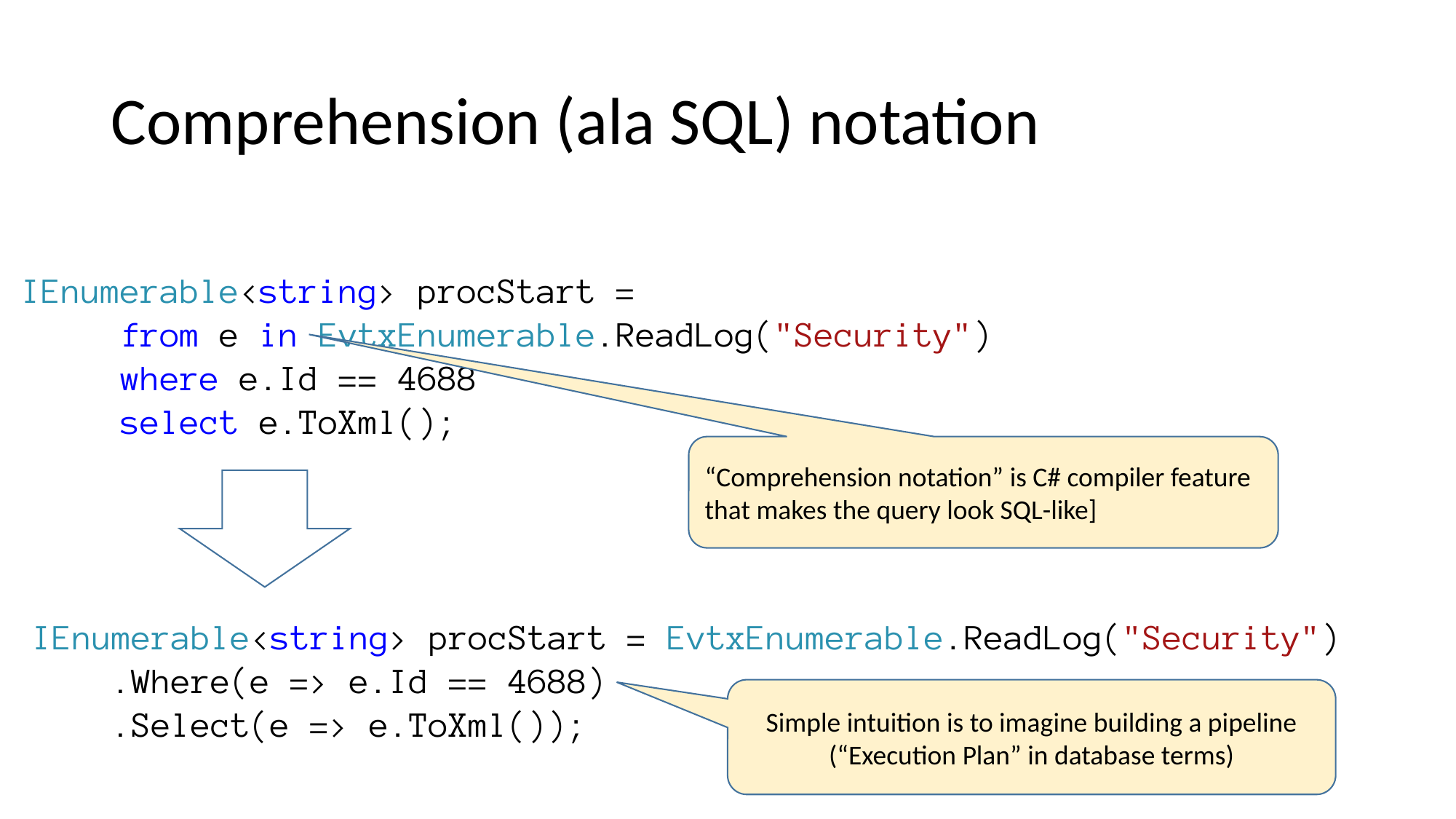

# Comprehension (ala SQL) notation

IEnumerable<string> procStart =
     from e in EvtxEnumerable.ReadLog("Security")
     where e.Id == 4688
     select e.ToXml();
“Comprehension notation” is C# compiler feature that makes the query look SQL-like]

IEnumerable<string> procStart = EvtxEnumerable.ReadLog("Security")
    .Where(e => e.Id == 4688)
    .Select(e => e.ToXml());
Simple intuition is to imagine building a pipeline
(“Execution Plan” in database terms)